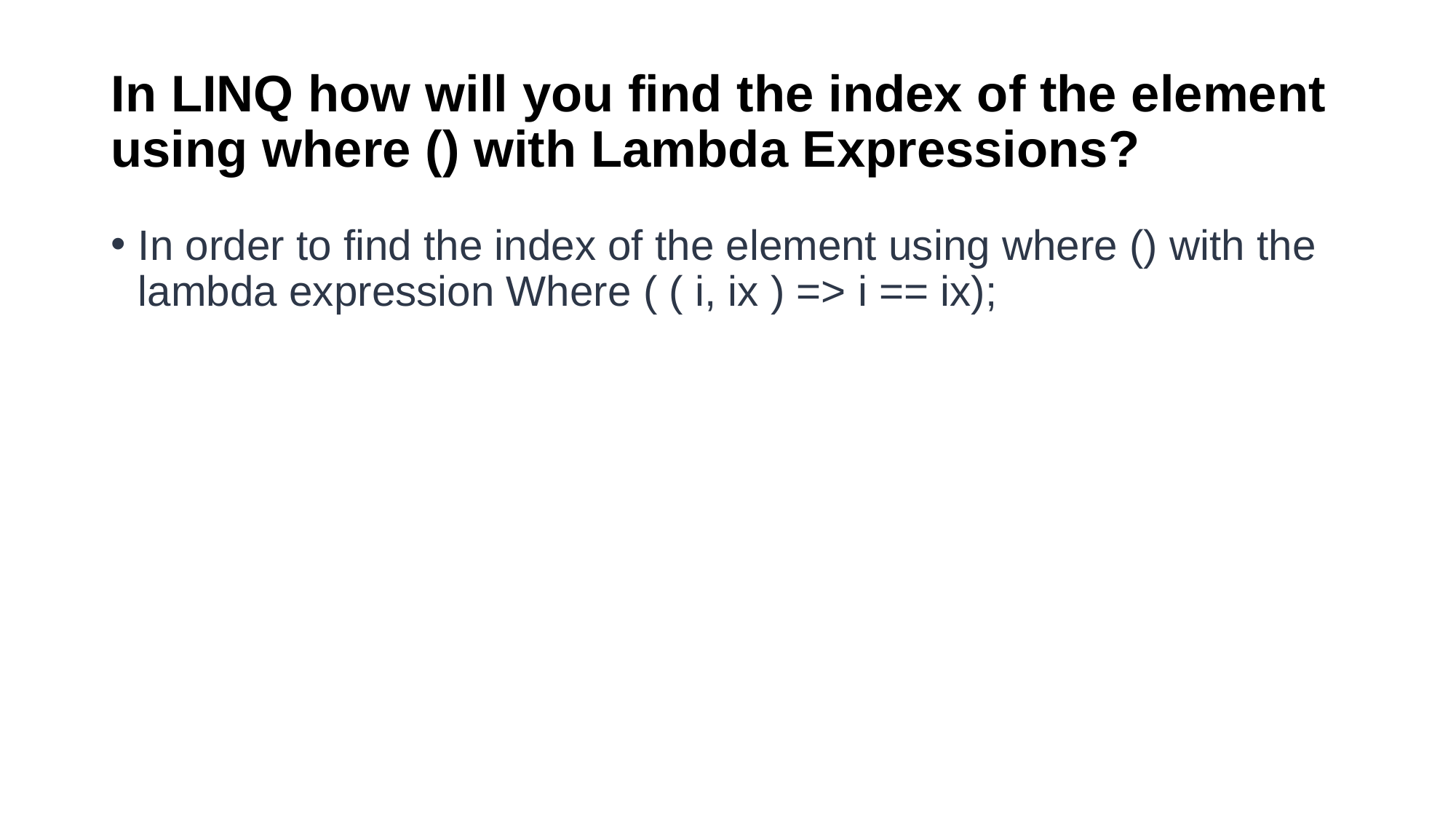

# In LINQ how will you find the index of the element using where () with Lambda Expressions?
In order to find the index of the element using where () with the lambda expression Where ( ( i, ix ) => i == ix);